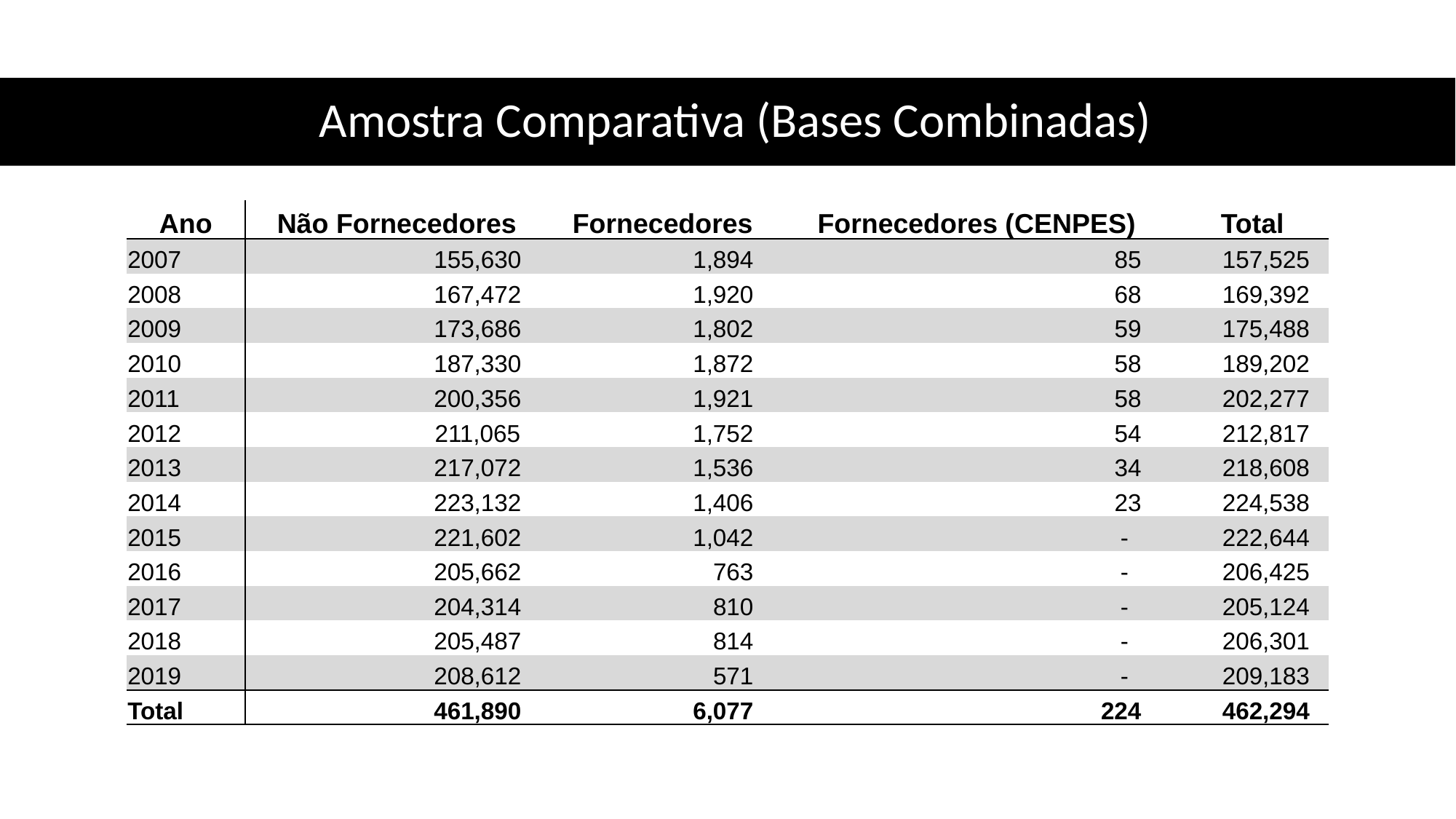

# Amostra Comparativa (Bases Combinadas)

| Ano | Não Fornecedores | Fornecedores | Fornecedores (CENPES) | Total |
| --- | --- | --- | --- | --- |
| 2007 | 155,630 | 1,894 | 85 | 157,525 |
| 2008 | 167,472 | 1,920 | 68 | 169,392 |
| 2009 | 173,686 | 1,802 | 59 | 175,488 |
| 2010 | 187,330 | 1,872 | 58 | 189,202 |
| 2011 | 200,356 | 1,921 | 58 | 202,277 |
| 2012 | 211,065 | 1,752 | 54 | 212,817 |
| 2013 | 217,072 | 1,536 | 34 | 218,608 |
| 2014 | 223,132 | 1,406 | 23 | 224,538 |
| 2015 | 221,602 | 1,042 | - | 222,644 |
| 2016 | 205,662 | 763 | - | 206,425 |
| 2017 | 204,314 | 810 | - | 205,124 |
| 2018 | 205,487 | 814 | - | 206,301 |
| 2019 | 208,612 | 571 | - | 209,183 |
| Total | 461,890 | 6,077 | 224 | 462,294 |